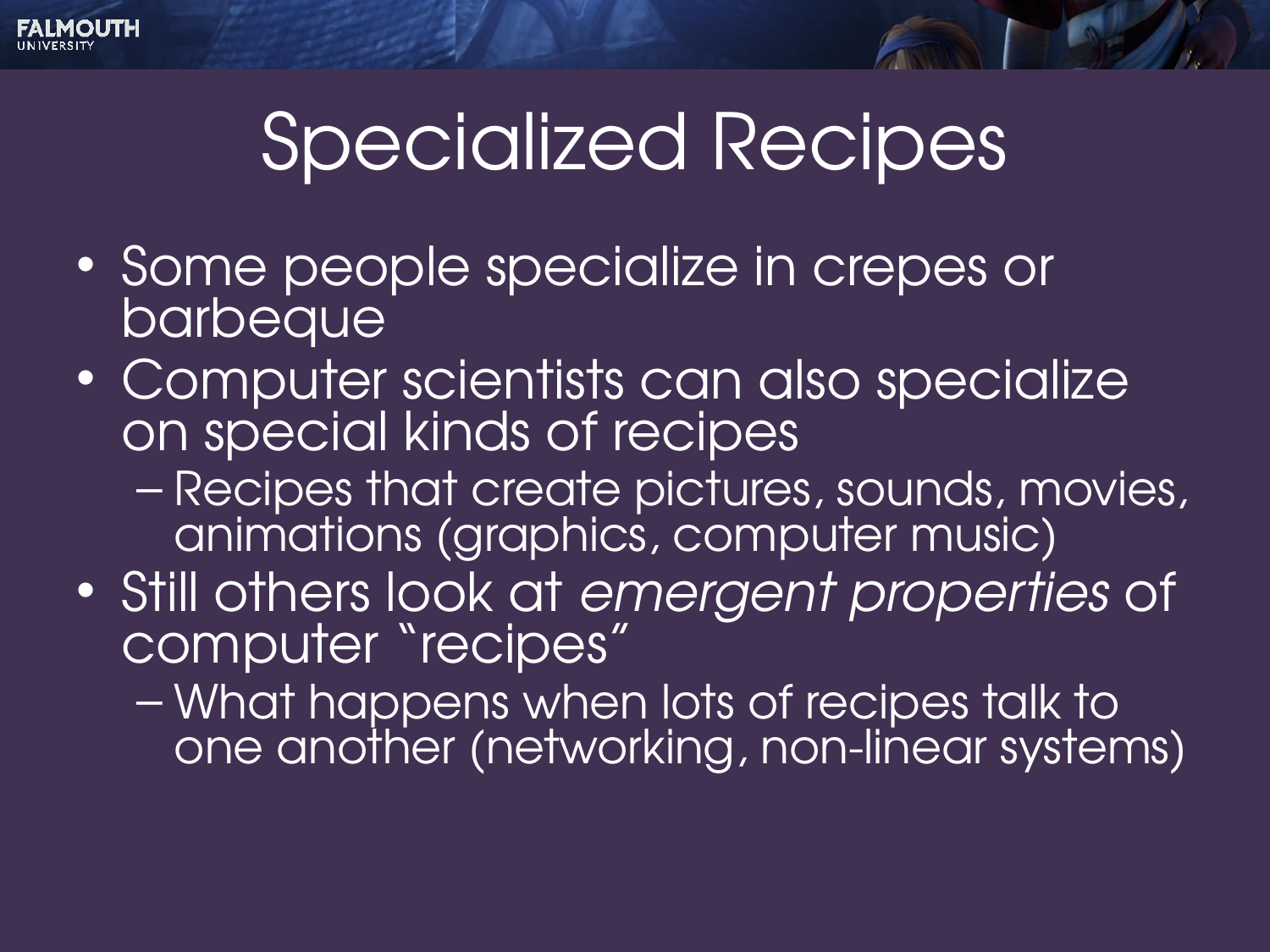

# Specialized Recipes
Some people specialize in crepes or barbeque
Computer scientists can also specialize on special kinds of recipes
Recipes that create pictures, sounds, movies, animations (graphics, computer music)
Still others look at emergent properties of computer “recipes”
What happens when lots of recipes talk to one another (networking, non-linear systems)